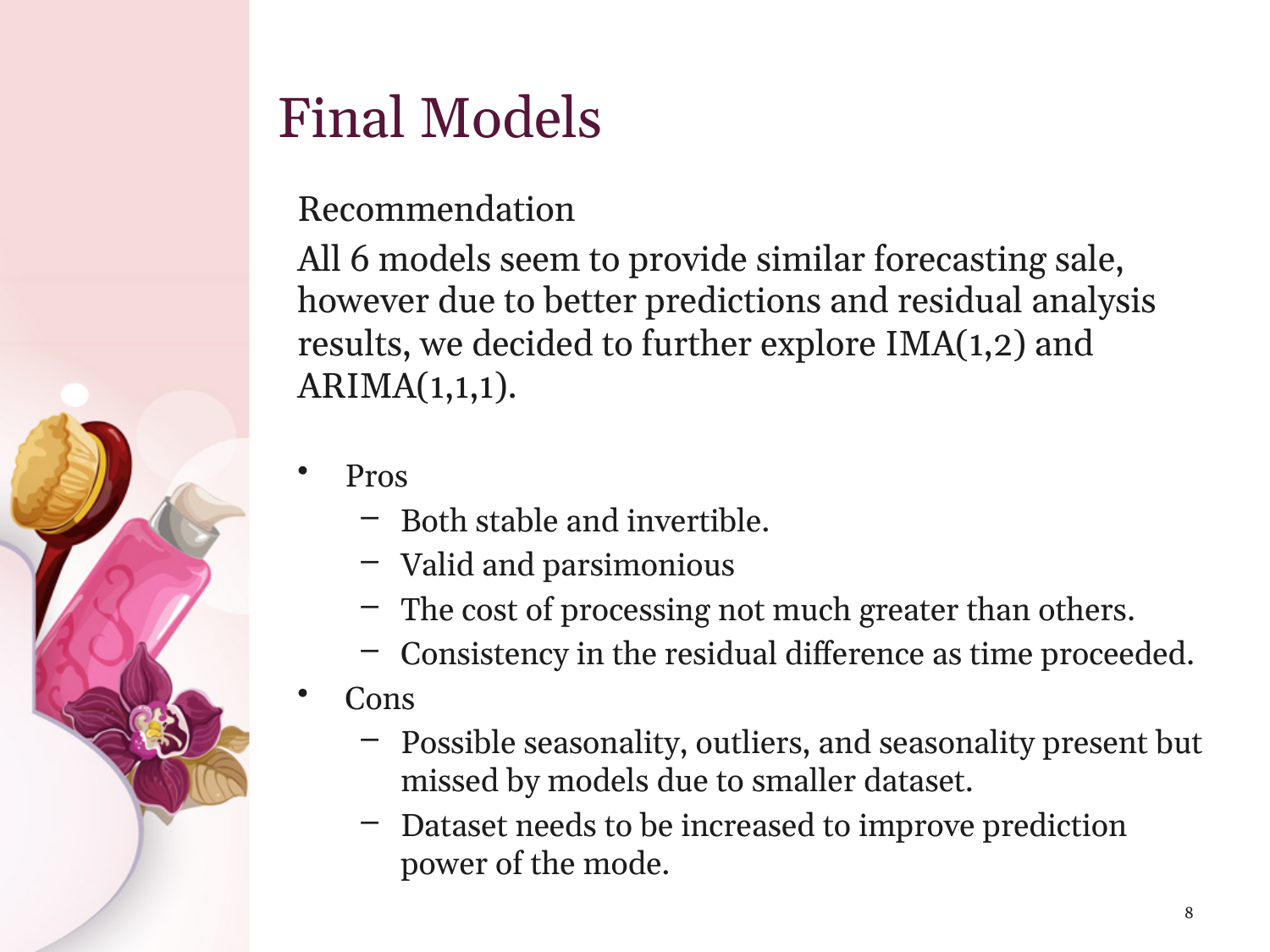

# Final Models
Recommendation
All 6 models seem to provide similar forecasting sale, however due to better predictions and residual analysis results, we decided to further explore IMA(1,2) and ARIMA(1,1,1).

Pros
Both stable and invertible.
Valid and parsimonious
The cost of processing not much greater than others.
Consistency in the residual difference as time proceeded.
Cons
Possible seasonality, outliers, and seasonality present but missed by models due to smaller dataset.
Dataset needs to be increased to improve prediction power of the mode.

8